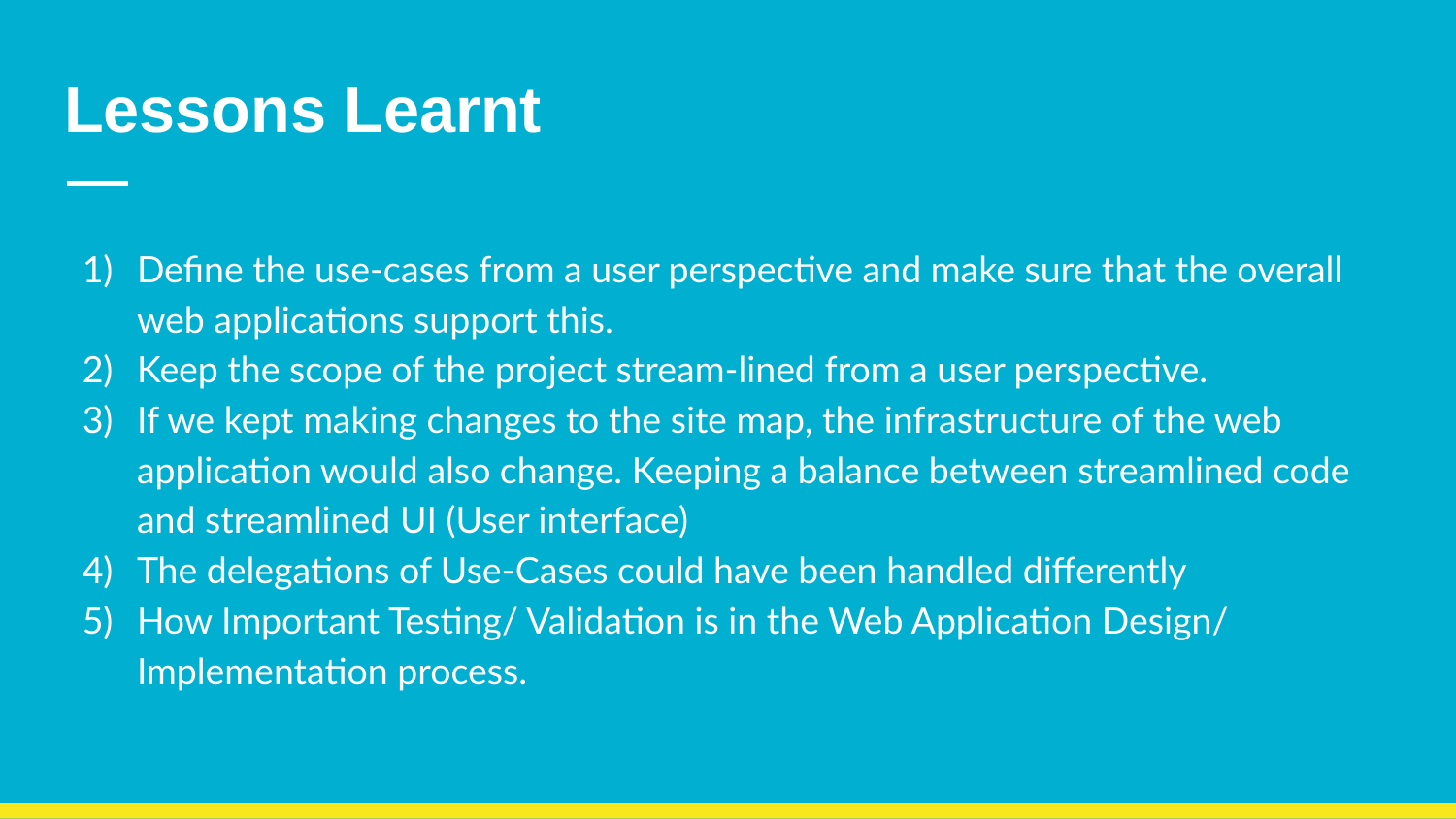

# Lessons Learnt
Define the use-cases from a user perspective and make sure that the overall web applications support this.
Keep the scope of the project stream-lined from a user perspective.
If we kept making changes to the site map, the infrastructure of the web application would also change. Keeping a balance between streamlined code and streamlined UI (User interface)
The delegations of Use-Cases could have been handled differently
How Important Testing/ Validation is in the Web Application Design/ Implementation process.